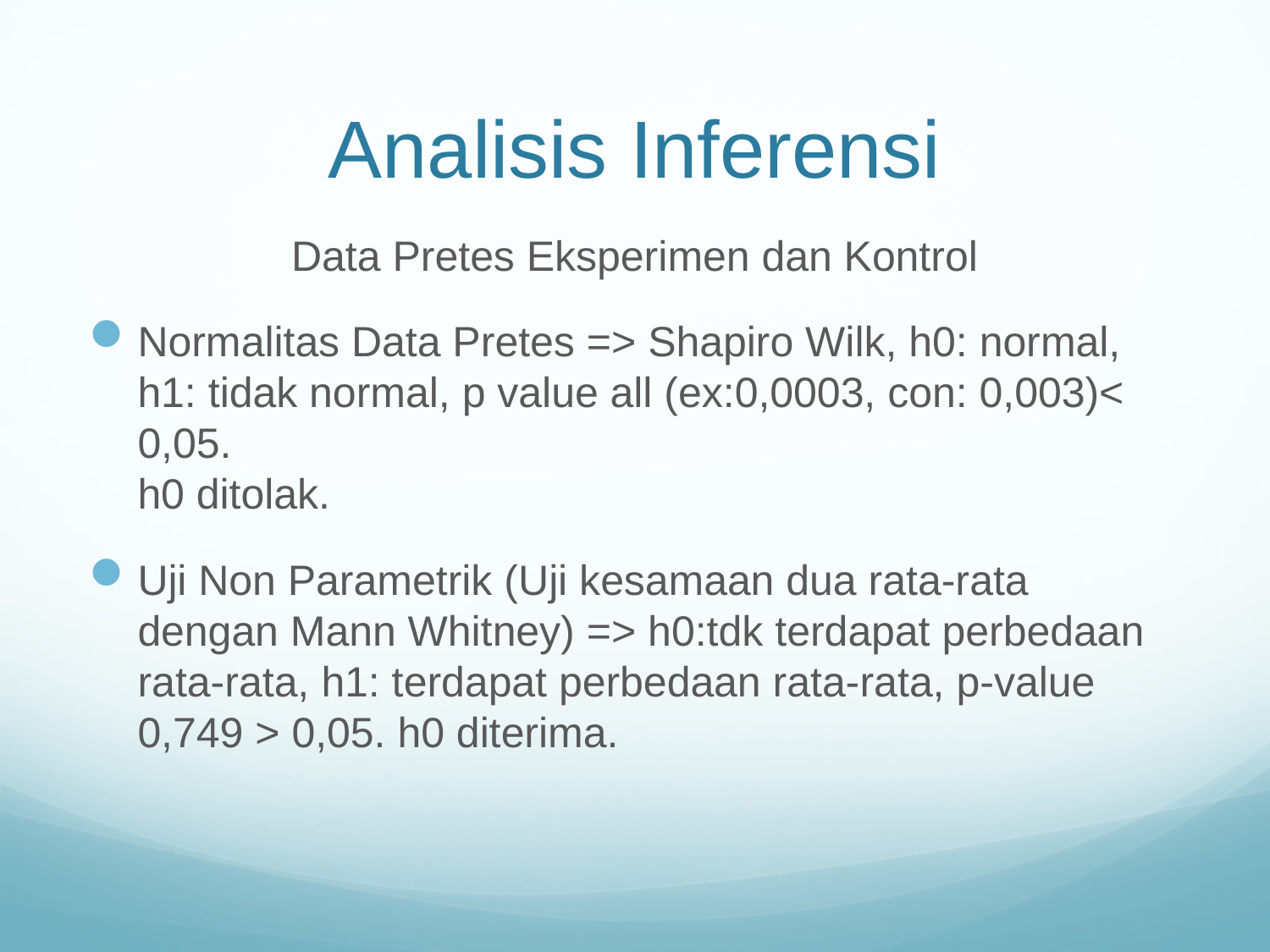

# Analisis Inferensi
Data Pretes Eksperimen dan Kontrol
Normalitas Data Pretes => Shapiro Wilk, h0: normal, h1: tidak normal, p value all (ex:0,0003, con: 0,003)< 0,05.
h0 ditolak.
Uji Non Parametrik (Uji kesamaan dua rata-rata dengan Mann Whitney) => h0:tdk terdapat perbedaan rata-rata, h1: terdapat perbedaan rata-rata, p-value 0,749 > 0,05. h0 diterima.